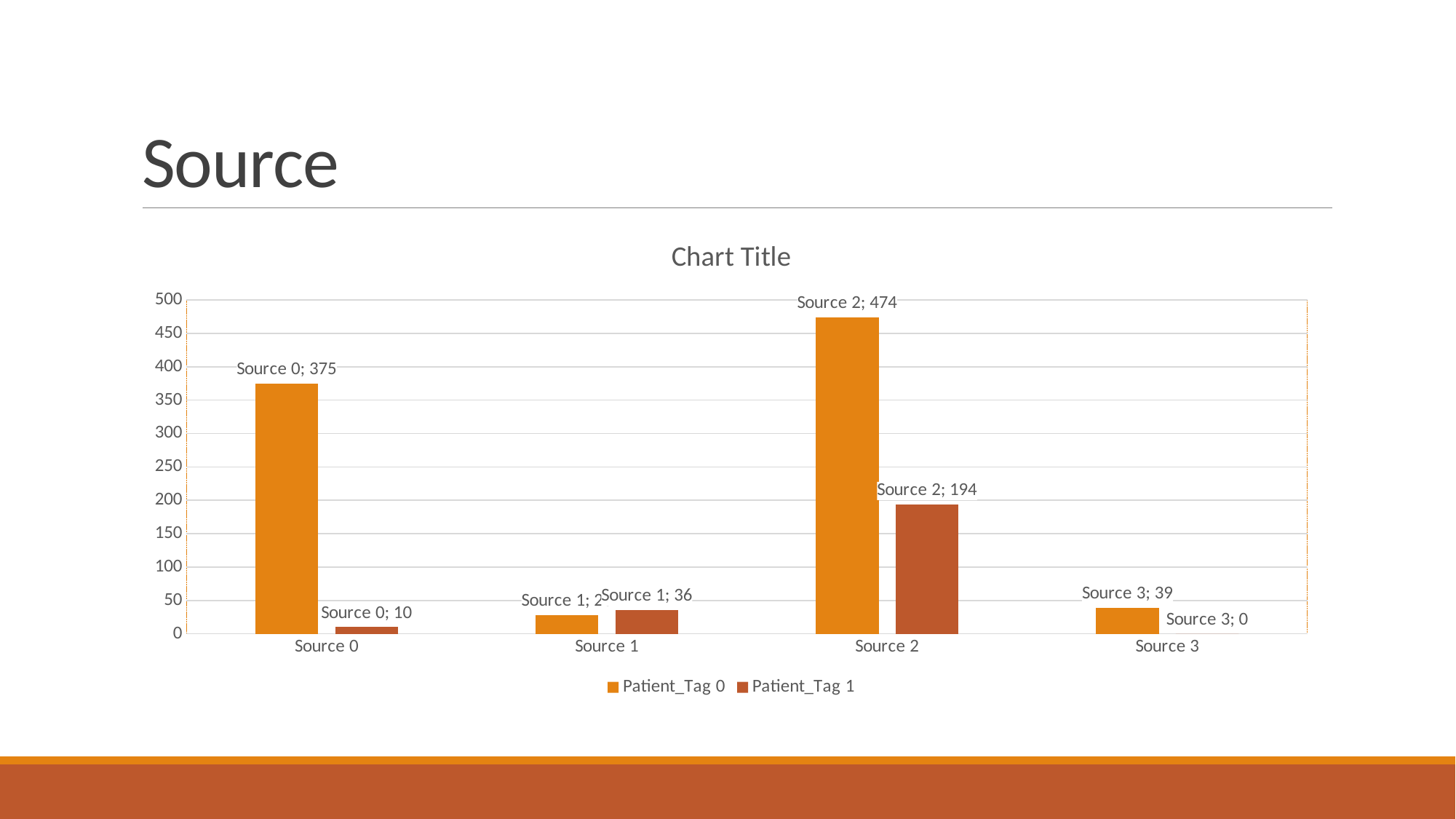

# Source

### Chart:

| Category | Patient_Tag 0 | Patient_Tag 1 |
|---|---|---|
| Source 0 | 375.0 | 10.0 |
| Source 1 | 28.0 | 36.0 |
| Source 2 | 474.0 | 194.0 |
| Source 3 | 39.0 | 0.0 |